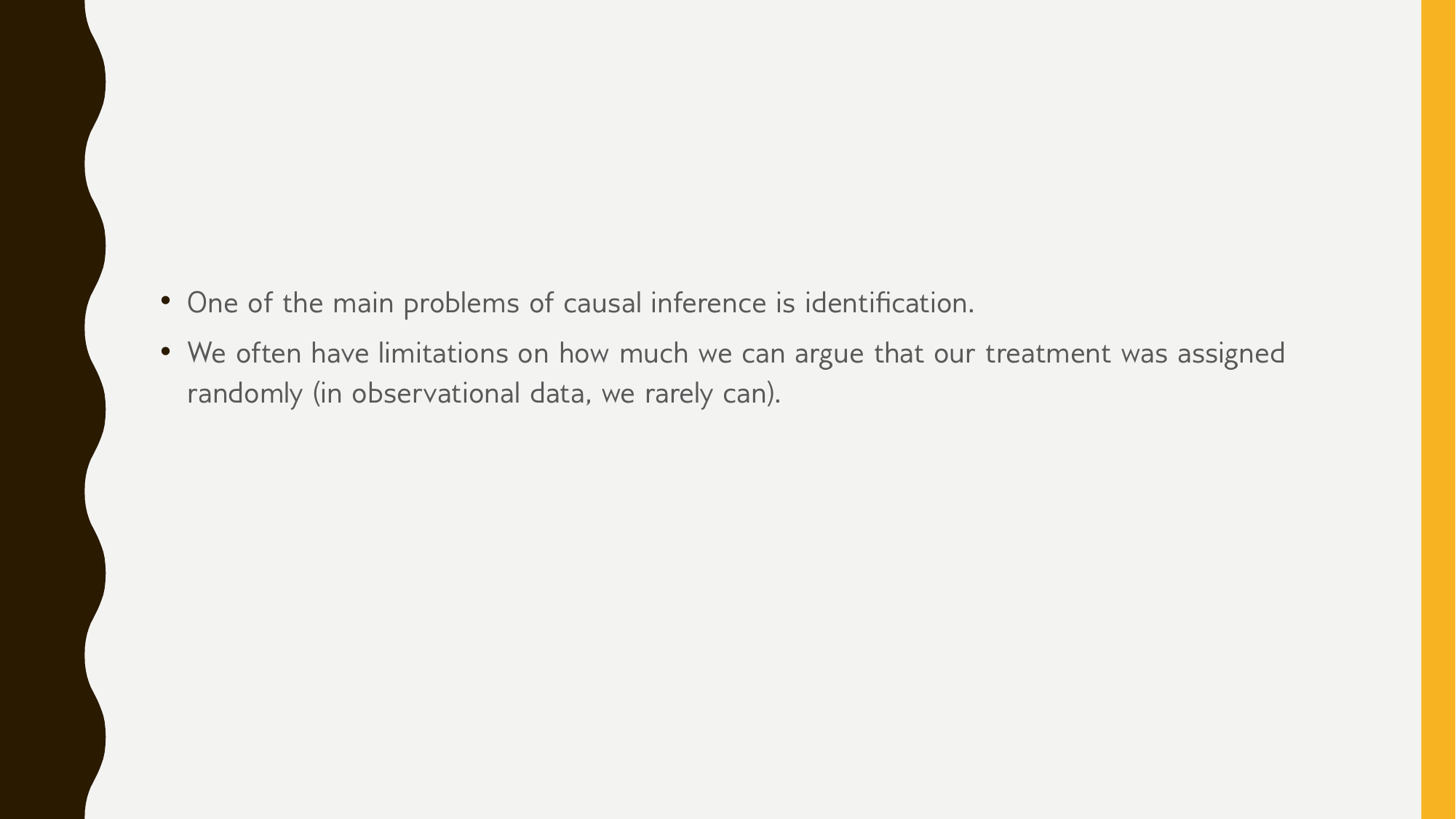

#
One of the main problems of causal inference is identification.
We often have limitations on how much we can argue that our treatment was assigned randomly (in observational data, we rarely can).